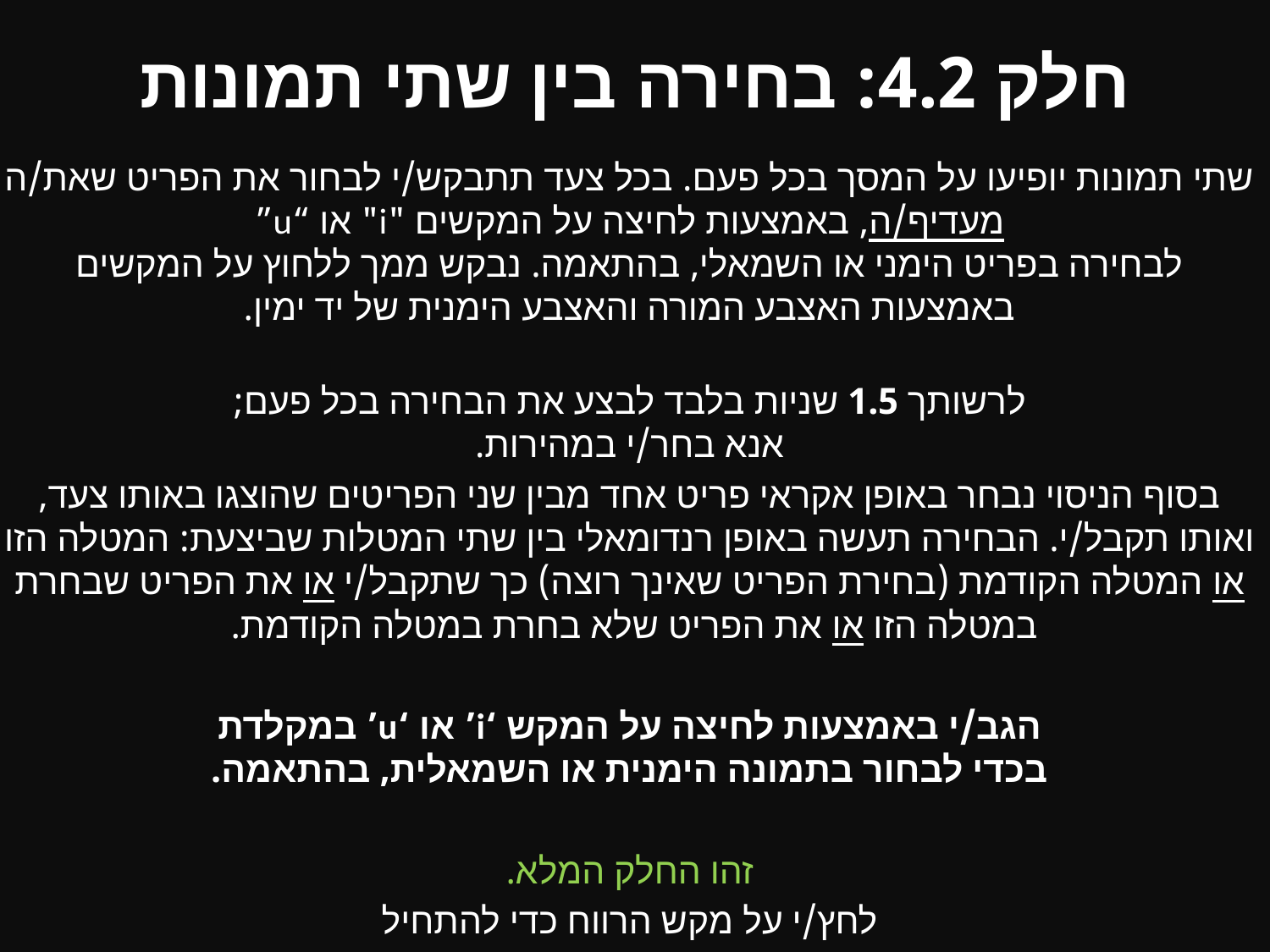

# חלק 4.2: בחירה בין שתי תמונות
שתי תמונות יופיעו על המסך בכל פעם. בכל צעד תתבקש/י לבחור את הפריט שאת/ה מעדיף/ה, באמצעות לחיצה על המקשים "i" או “u”
לבחירה בפריט הימני או השמאלי, בהתאמה. נבקש ממך ללחוץ על המקשים באמצעות האצבע המורה והאצבע הימנית של יד ימין.
לרשותך 1.5 שניות בלבד לבצע את הבחירה בכל פעם;
אנא בחר/י במהירות.
בסוף הניסוי נבחר באופן אקראי פריט אחד מבין שני הפריטים שהוצגו באותו צעד, ואותו תקבל/י. הבחירה תעשה באופן רנדומאלי בין שתי המטלות שביצעת: המטלה הזו או המטלה הקודמת (בחירת הפריט שאינך רוצה) כך שתקבל/י או את הפריט שבחרת במטלה הזו או את הפריט שלא בחרת במטלה הקודמת.

הגב/י באמצעות לחיצה על המקש ‘i’ או ‘u’ במקלדת
בכדי לבחור בתמונה הימנית או השמאלית, בהתאמה.

זהו החלק המלא.
לחץ/י על מקש הרווח כדי להתחיל